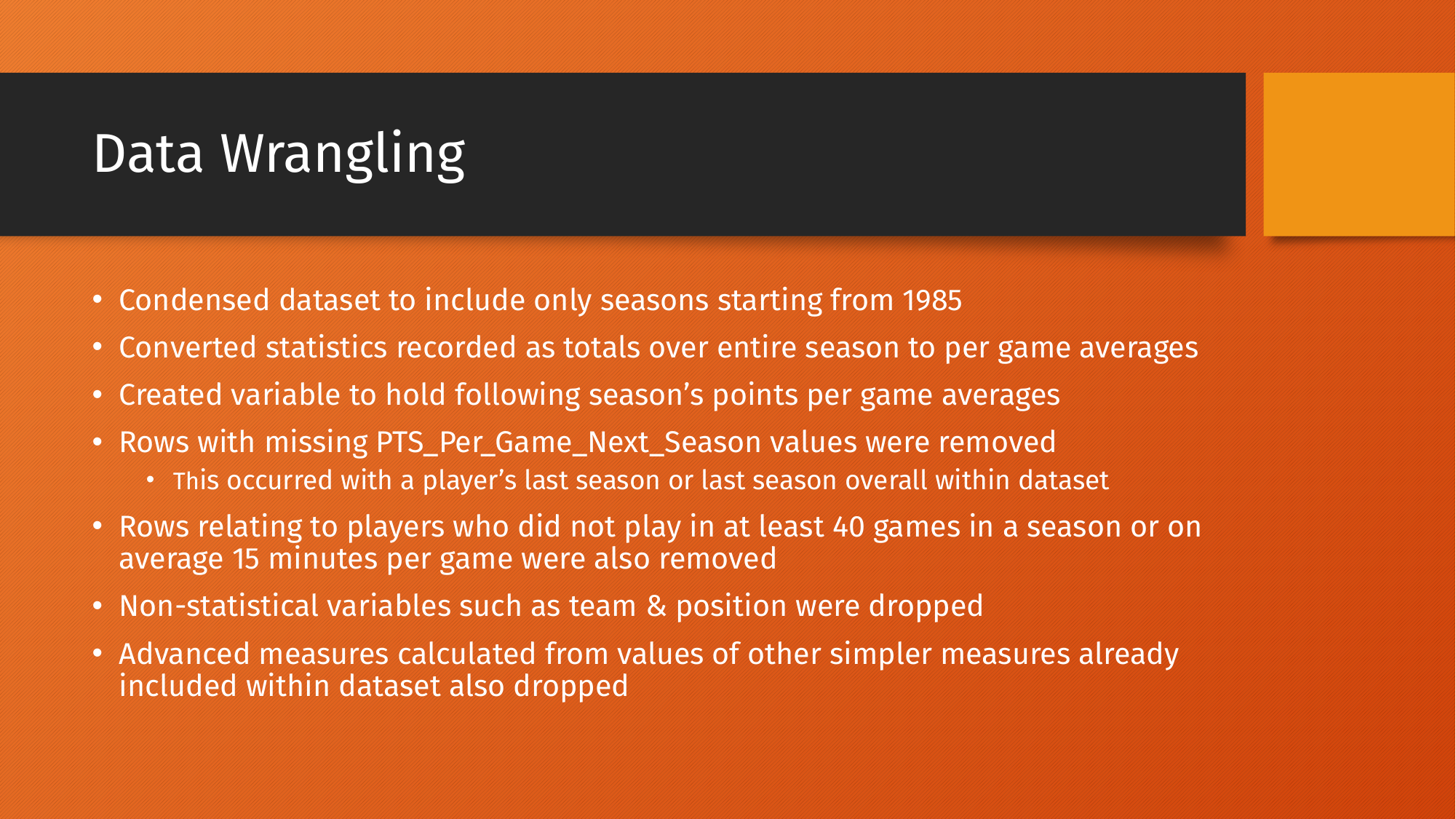

# Data Wrangling
Condensed dataset to include only seasons starting from 1985
Converted statistics recorded as totals over entire season to per game averages
Created variable to hold following season’s points per game averages
Rows with missing PTS_Per_Game_Next_Season values were removed
This occurred with a player’s last season or last season overall within dataset
Rows relating to players who did not play in at least 40 games in a season or on average 15 minutes per game were also removed
Non-statistical variables such as team & position were dropped
Advanced measures calculated from values of other simpler measures already included within dataset also dropped